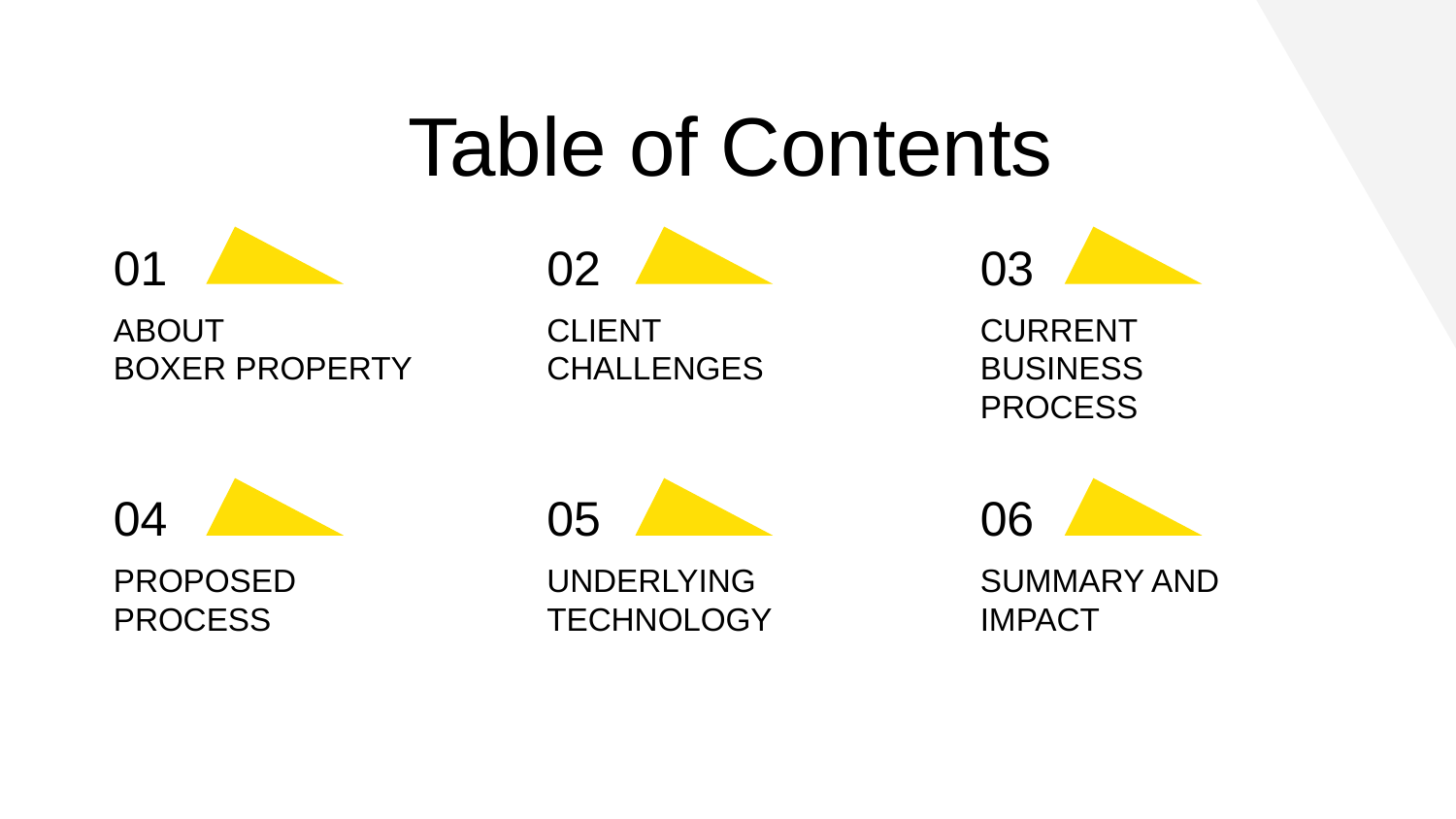

Table of Contents

# 01
02
03
ABOUT
BOXER PROPERTY
CLIENT CHALLENGES
CURRENT BUSINESS PROCESS

04
05
06
PROPOSED PROCESS
UNDERLYING TECHNOLOGY
SUMMARY AND IMPACT